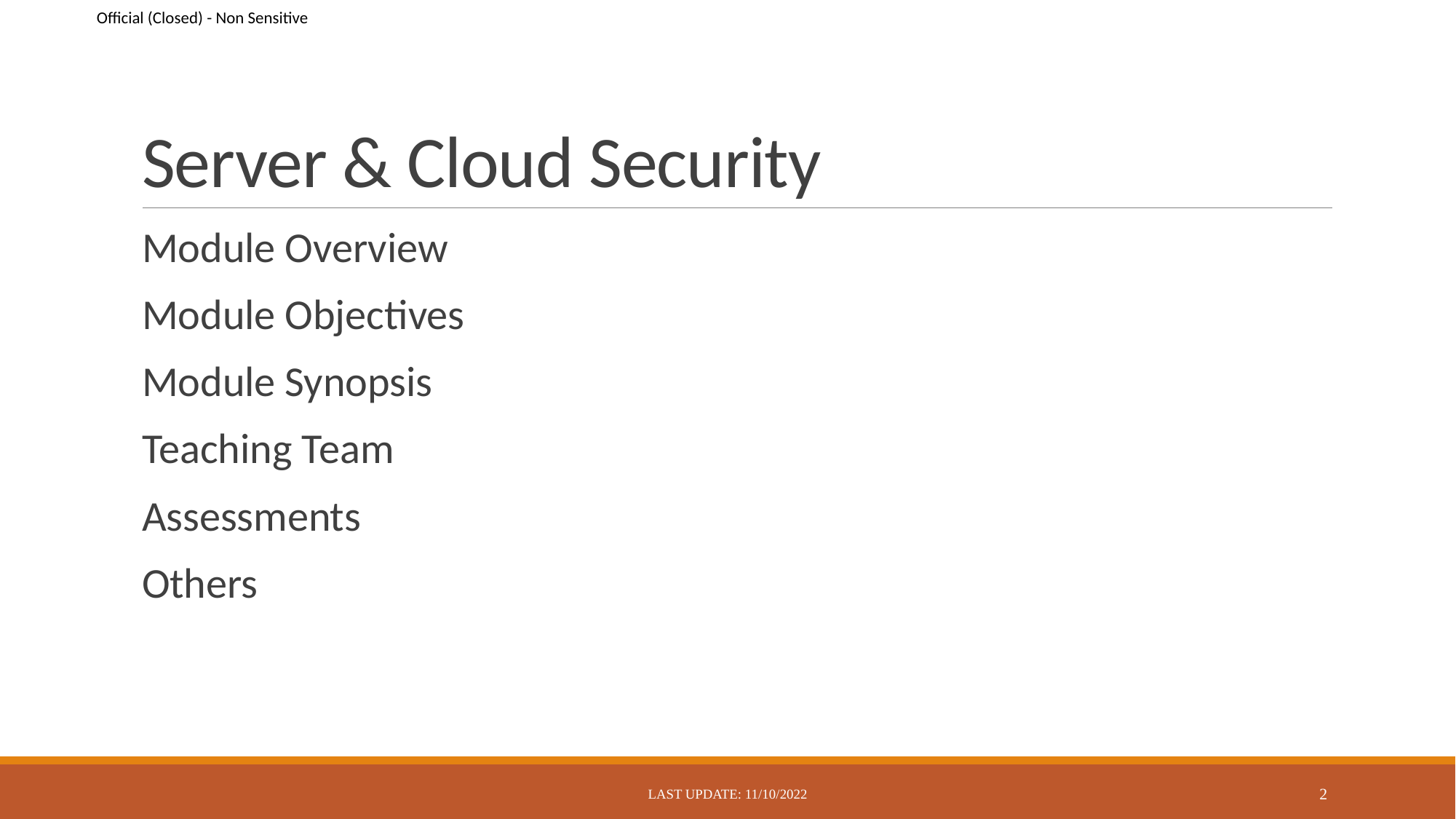

# Server & Cloud Security
Module Overview
Module Objectives
Module Synopsis
Teaching Team
Assessments
Others
Last Update: 11/10/2022
2